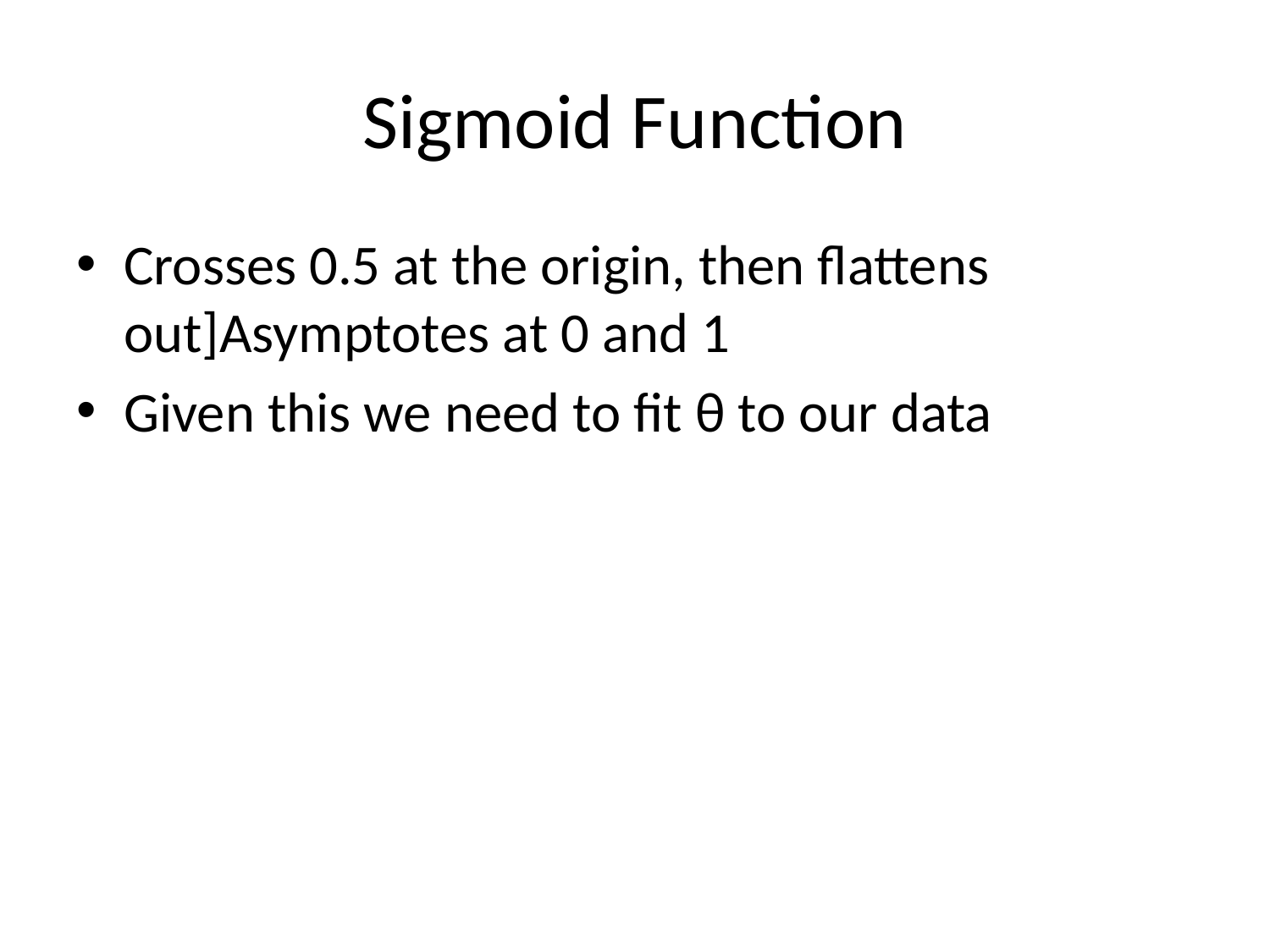

# Sigmoid Function
Crosses 0.5 at the origin, then flattens out]Asymptotes at 0 and 1
Given this we need to fit θ to our data